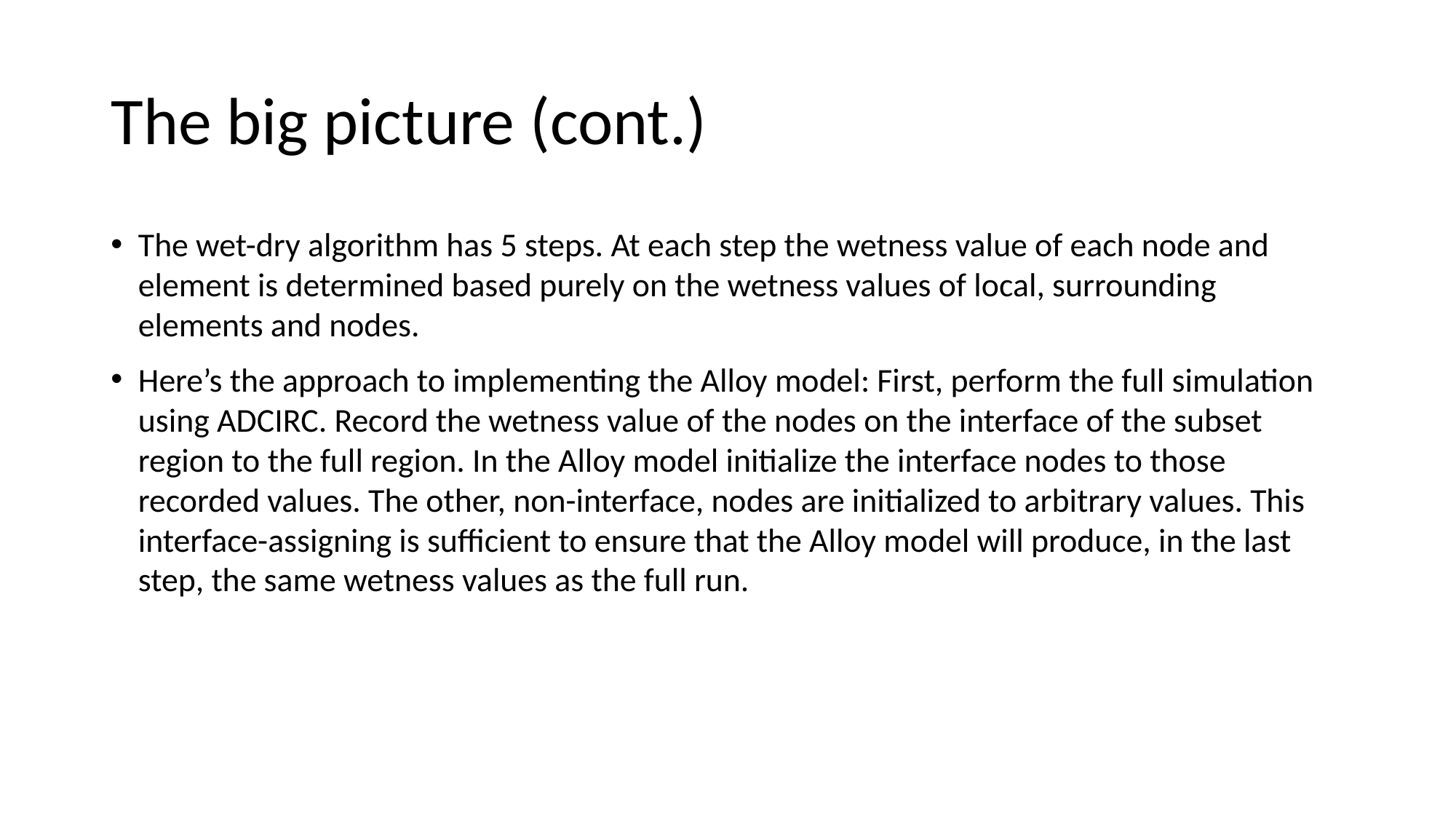

# The big picture (cont.)
The wet-dry algorithm has 5 steps. At each step the wetness value of each node and element is determined based purely on the wetness values of local, surrounding elements and nodes.
Here’s the approach to implementing the Alloy model: First, perform the full simulation using ADCIRC. Record the wetness value of the nodes on the interface of the subset region to the full region. In the Alloy model initialize the interface nodes to those recorded values. The other, non-interface, nodes are initialized to arbitrary values. This interface-assigning is sufficient to ensure that the Alloy model will produce, in the last step, the same wetness values as the full run.